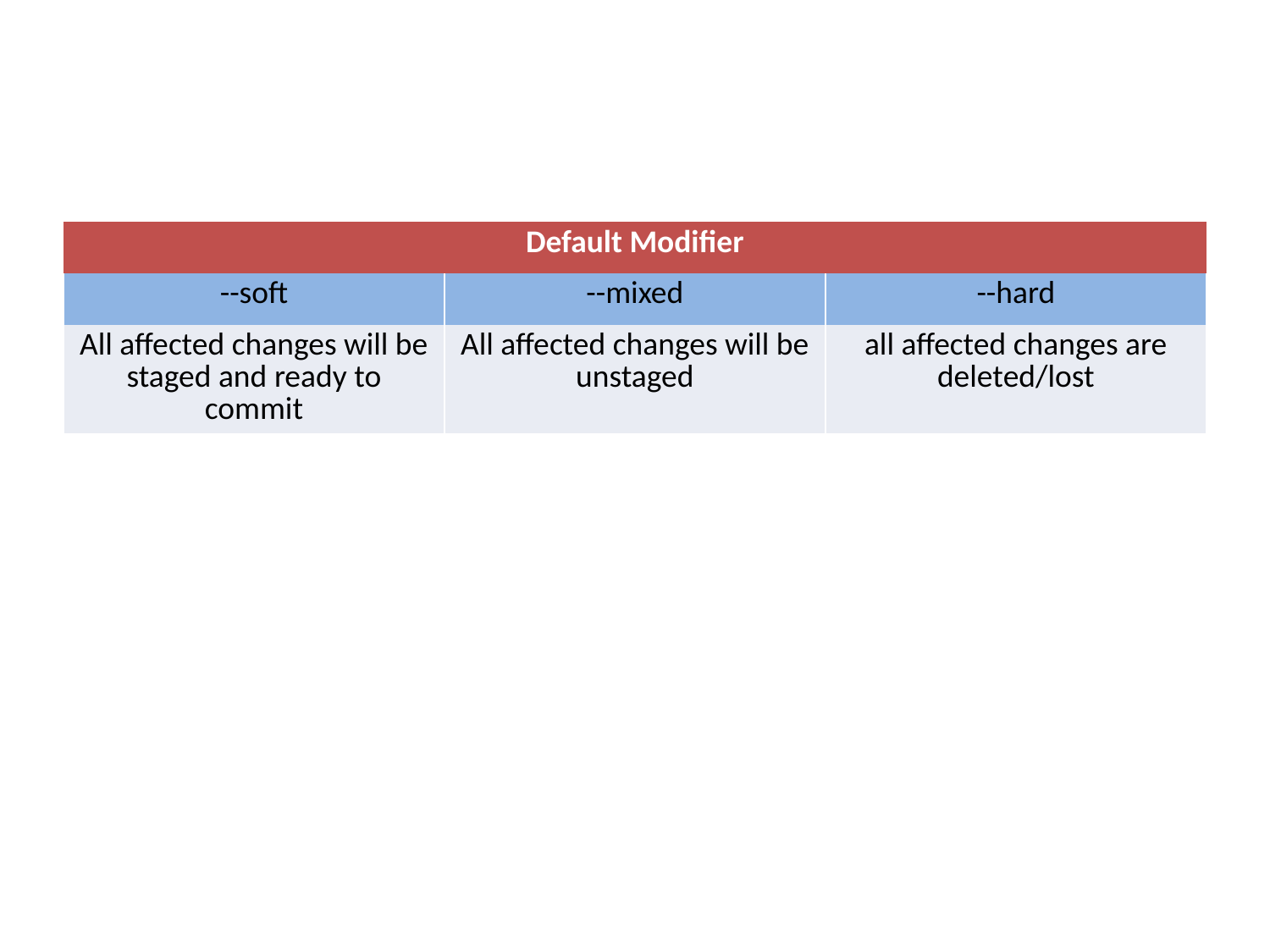

#
|  | Default Modifier |  |
| --- | --- | --- |
| --soft | --mixed | --hard |
| All affected changes will be staged and ready to commit | All affected changes will be unstaged | all affected changes are deleted/lost |